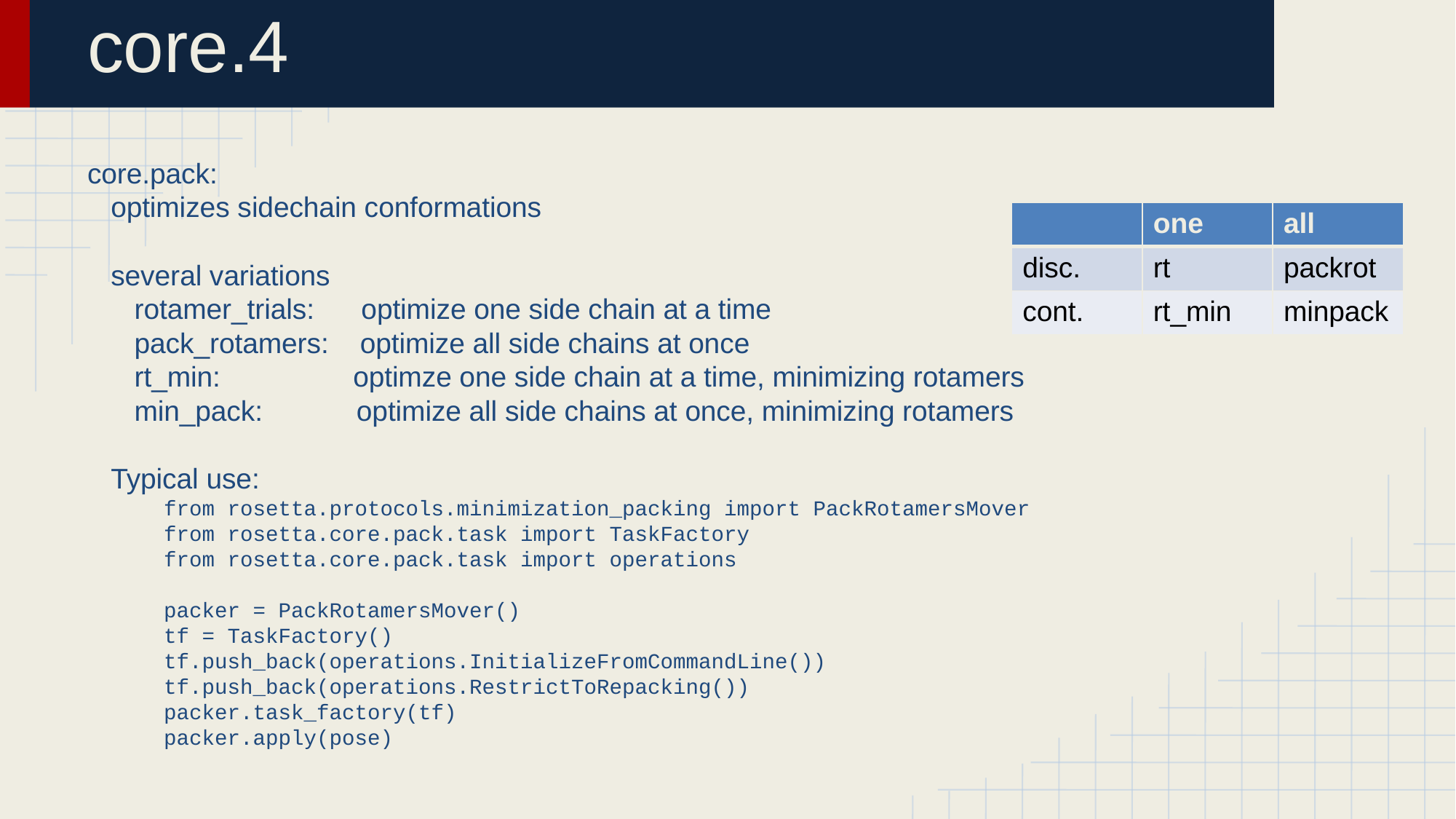

# core.4
core.pack:
   optimizes sidechain conformations

   several variations
      rotamer_trials:      optimize one side chain at a time
      pack_rotamers:    optimize all side chains at once
      rt_min:                 optimze one side chain at a time, minimizing rotamers
      min_pack:            optimize all side chains at once, minimizing rotamers

   Typical use:
      from rosetta.protocols.minimization_packing import PackRotamersMover
      from rosetta.core.pack.task import TaskFactory
      from rosetta.core.pack.task import operations

      packer = PackRotamersMover()
      tf = TaskFactory()
      tf.push_back(operations.InitializeFromCommandLine())
      tf.push_back(operations.RestrictToRepacking())
      packer.task_factory(tf)
      packer.apply(pose)

|  | one | all |
| --- | --- | --- |
| disc. | rt | packrot |
| cont. | rt\_min | minpack |